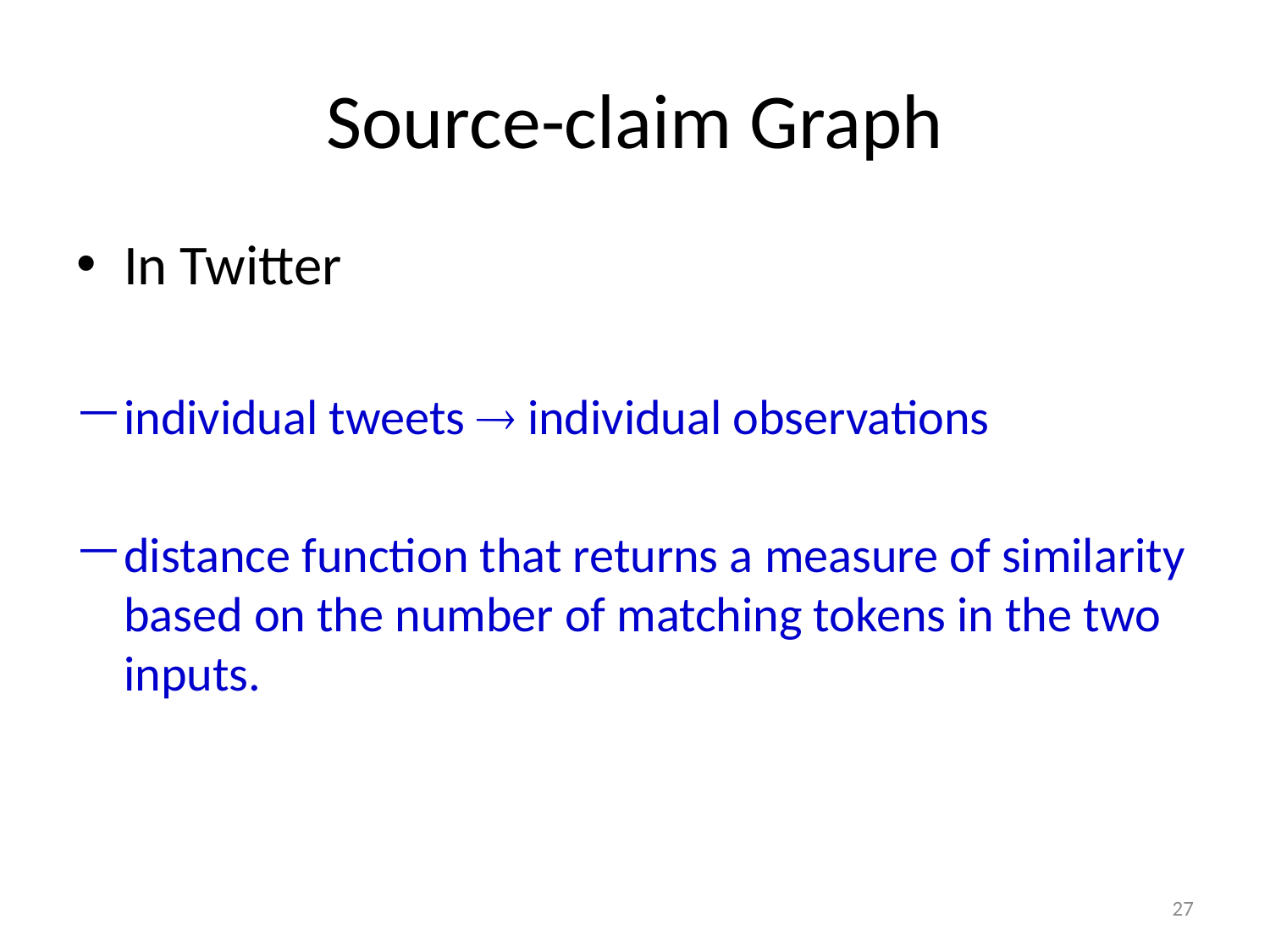

# Source-claim Graph
In Twitter

individual tweets → individual observations

distance function that returns a measure of similarity based on the number of matching tokens in the two inputs.
27